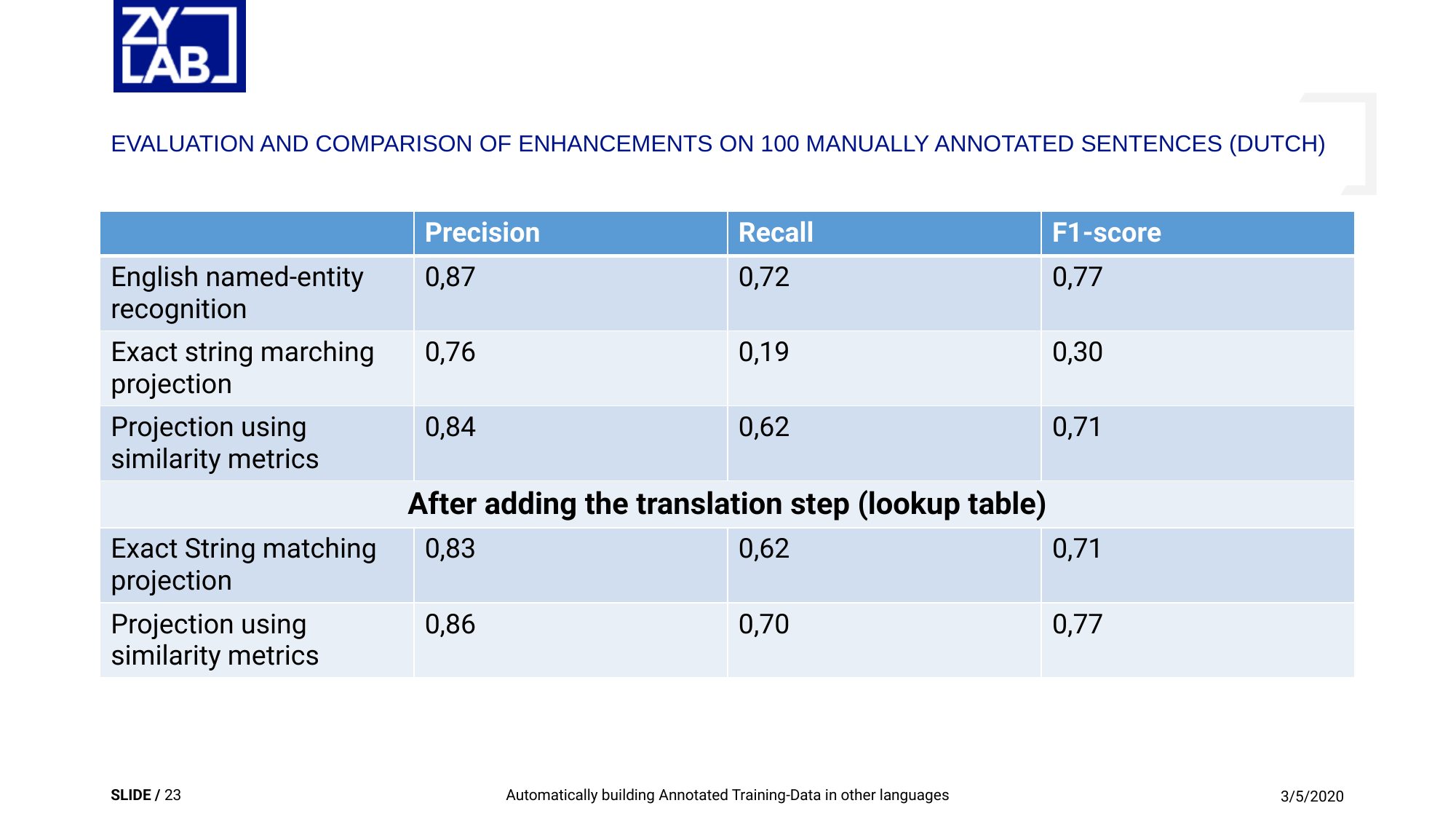

# Evaluation and comparison of enhancements on 100 manually annotated sentences (Dutch)
|  | Precision | Recall | F1-score |
| --- | --- | --- | --- |
| English named-entity recognition | 0,87 | 0,72 | 0,77 |
| Exact string marching projection | 0,76 | 0,19 | 0,30 |
| Projection using similarity metrics | 0,84 | 0,62 | 0,71 |
| After adding the translation step (lookup table) |  |  |  |
| Exact String matching projection | 0,83 | 0,62 | 0,71 |
| Projection using similarity metrics | 0,86 | 0,70 | 0,77 |
SLIDE / 23
Automatically building Annotated Training-Data in other languages
3/5/2020